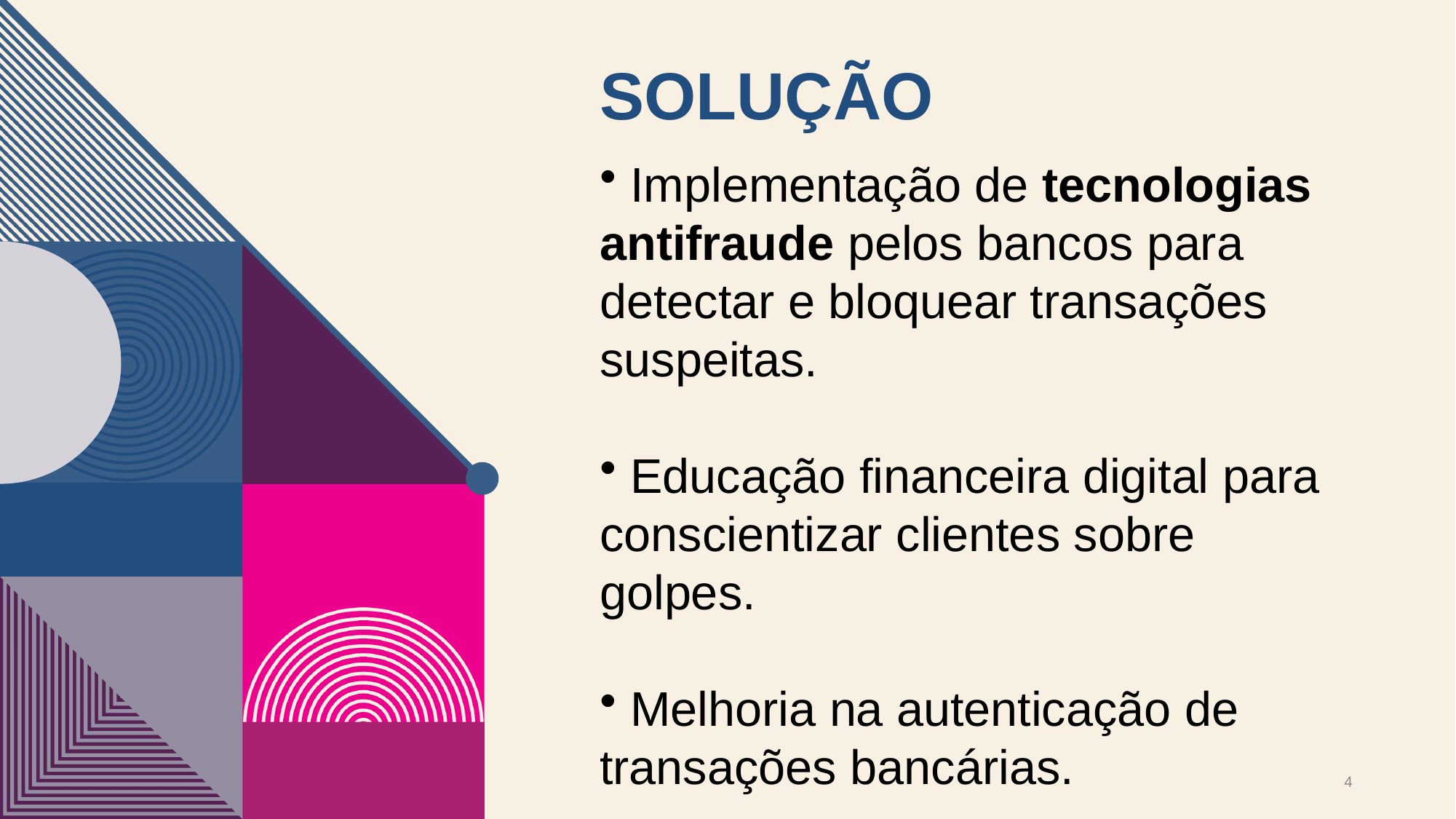

# Solução
 Implementação de tecnologias antifraude pelos bancos para detectar e bloquear transações suspeitas.

 Educação financeira digital para conscientizar clientes sobre golpes.

 Melhoria na autenticação de transações bancárias.
4